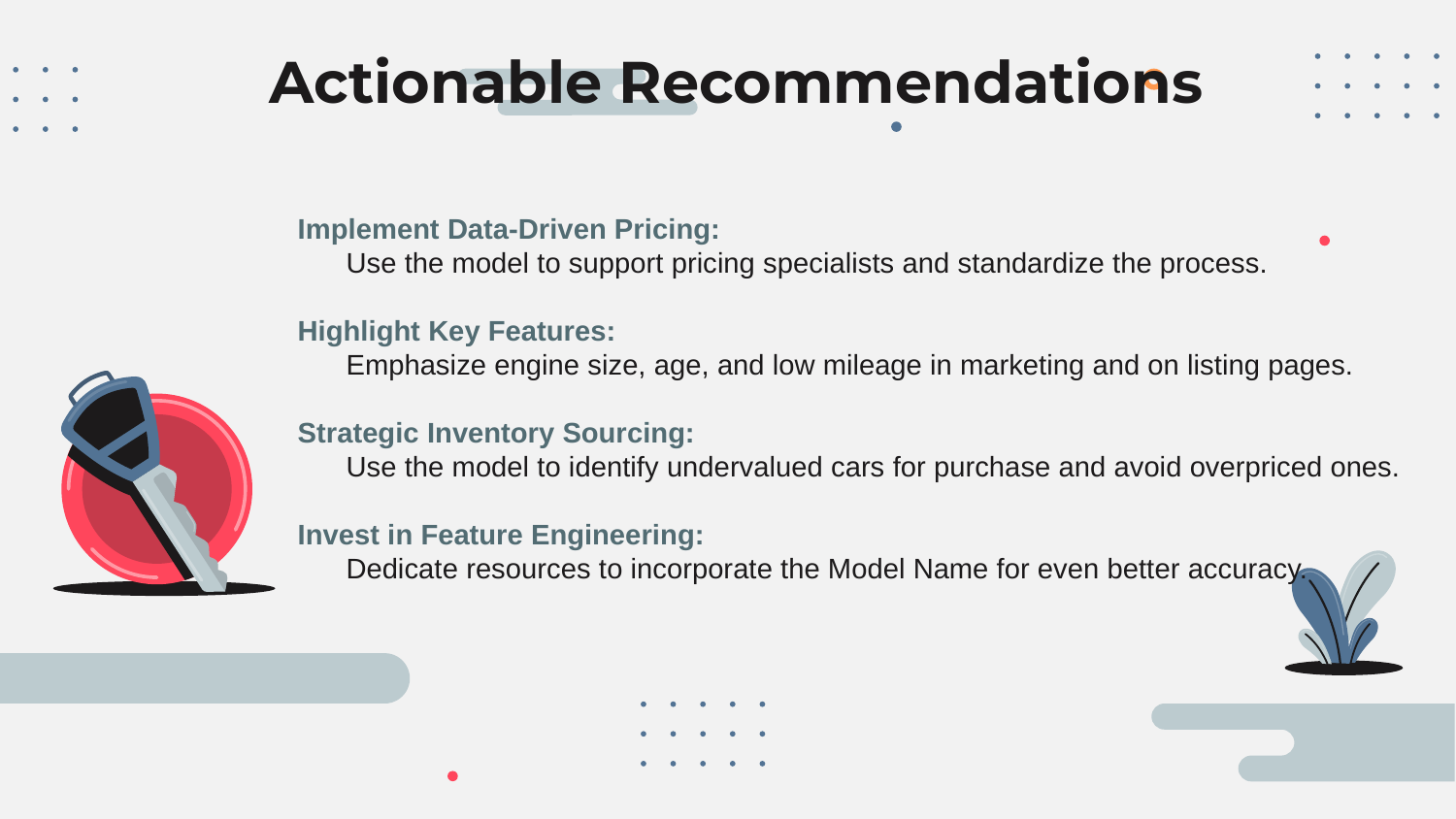

Actionable Recommendations

Implement Data-Driven Pricing:
	Use the model to support pricing specialists and standardize the process.

Highlight Key Features:
	Emphasize engine size, age, and low mileage in marketing and on listing pages.

Strategic Inventory Sourcing:
	Use the model to identify undervalued cars for purchase and avoid overpriced ones.

Invest in Feature Engineering:
	Dedicate resources to incorporate the Model Name for even better accuracy.